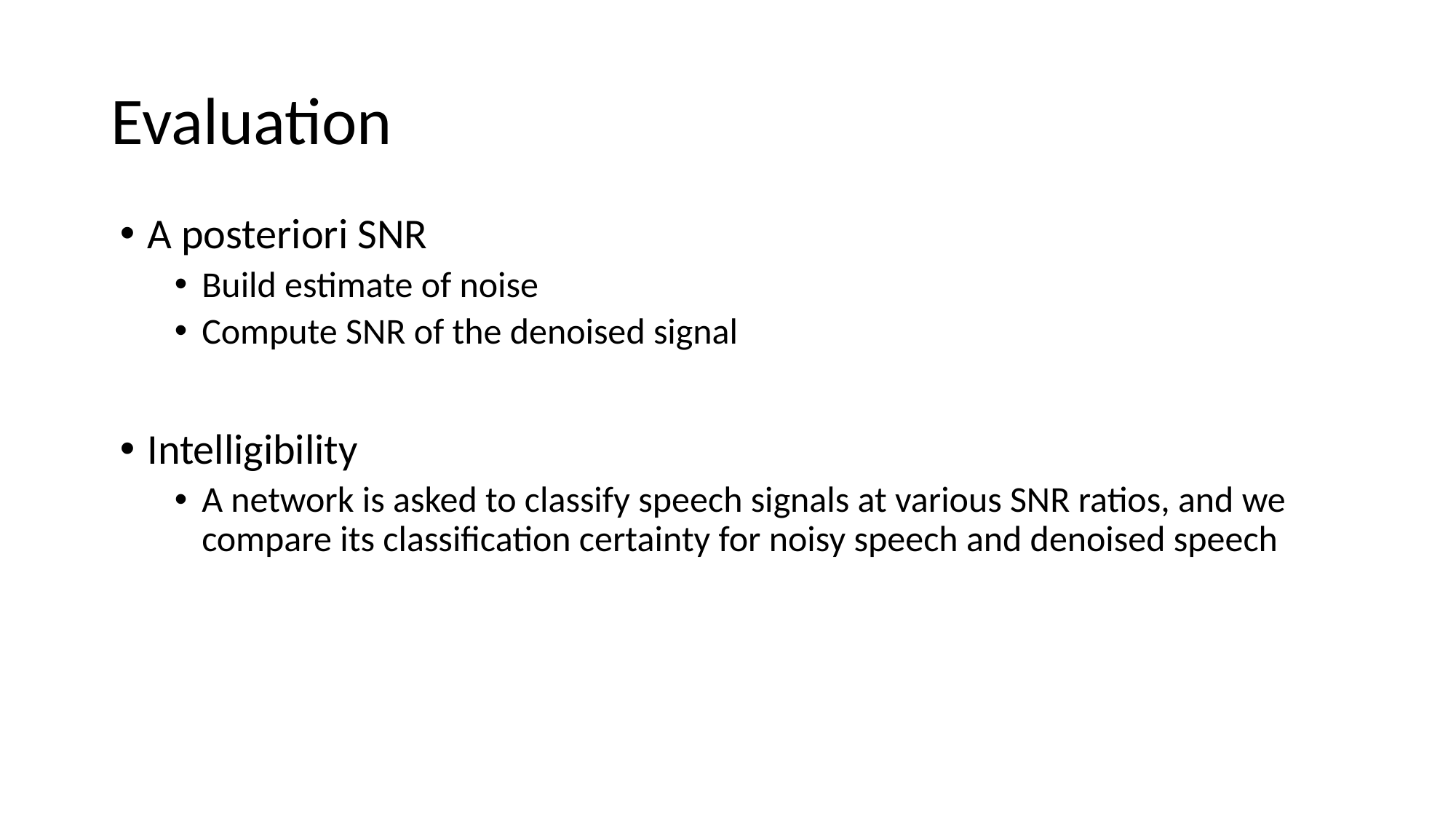

# Evaluation
A posteriori SNR
Build estimate of noise
Compute SNR of the denoised signal

Intelligibility
A network is asked to classify speech signals at various SNR ratios, and we compare its classification certainty for noisy speech and denoised speech